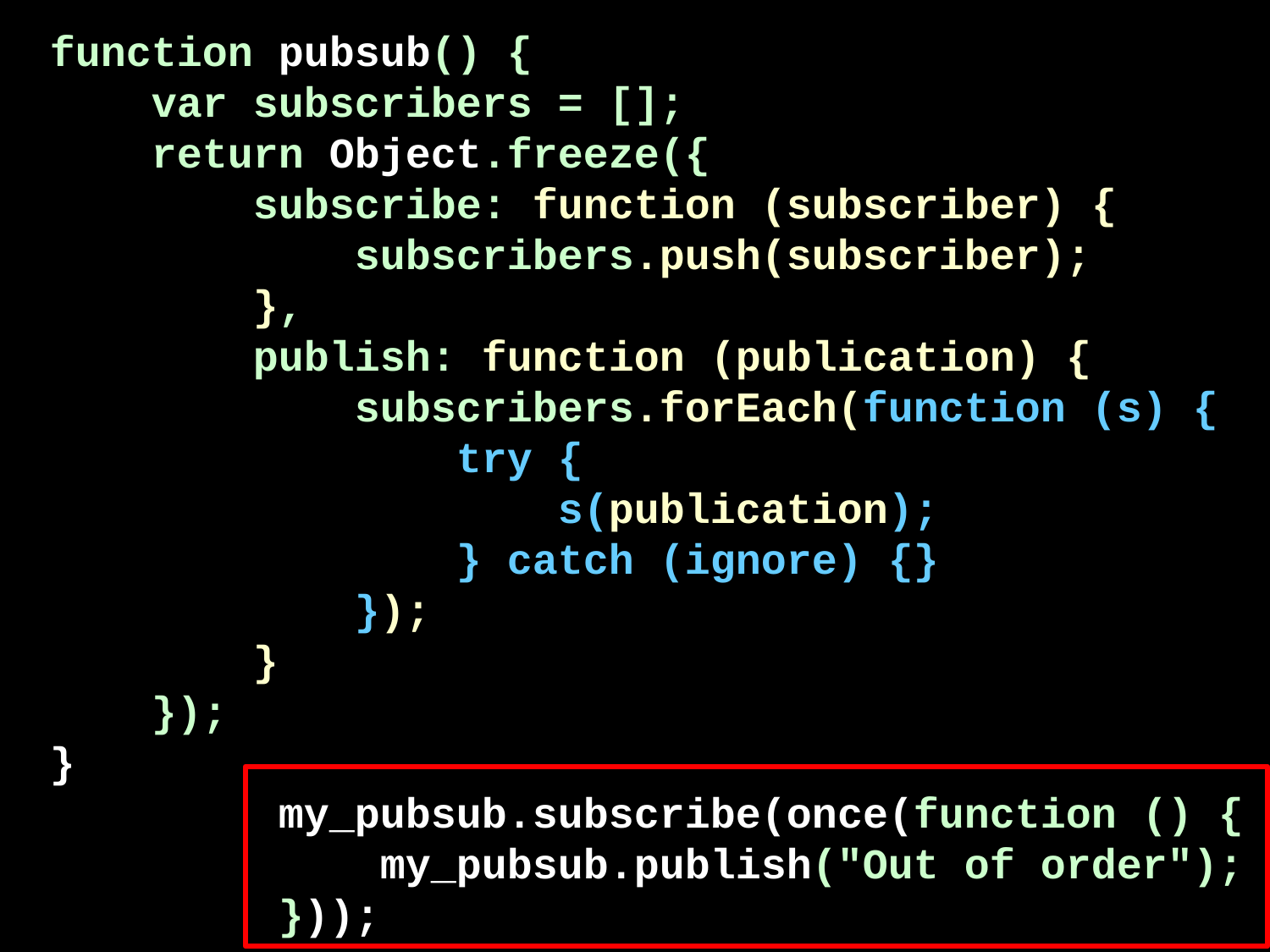

function pubsub() {
    var subscribers = [];
    return Object.freeze({
        subscribe: function (subscriber) {
            subscribers.push(subscriber);
        },
        publish: function (publication) {
            subscribers.forEach(function (s) {
                try {
                    s(publication);
                } catch (ignore) {}
            });
        }
    });
}
         my_pubsub.subscribe(once(function () {
             my_pubsub.publish("Out of order");
         }));
"